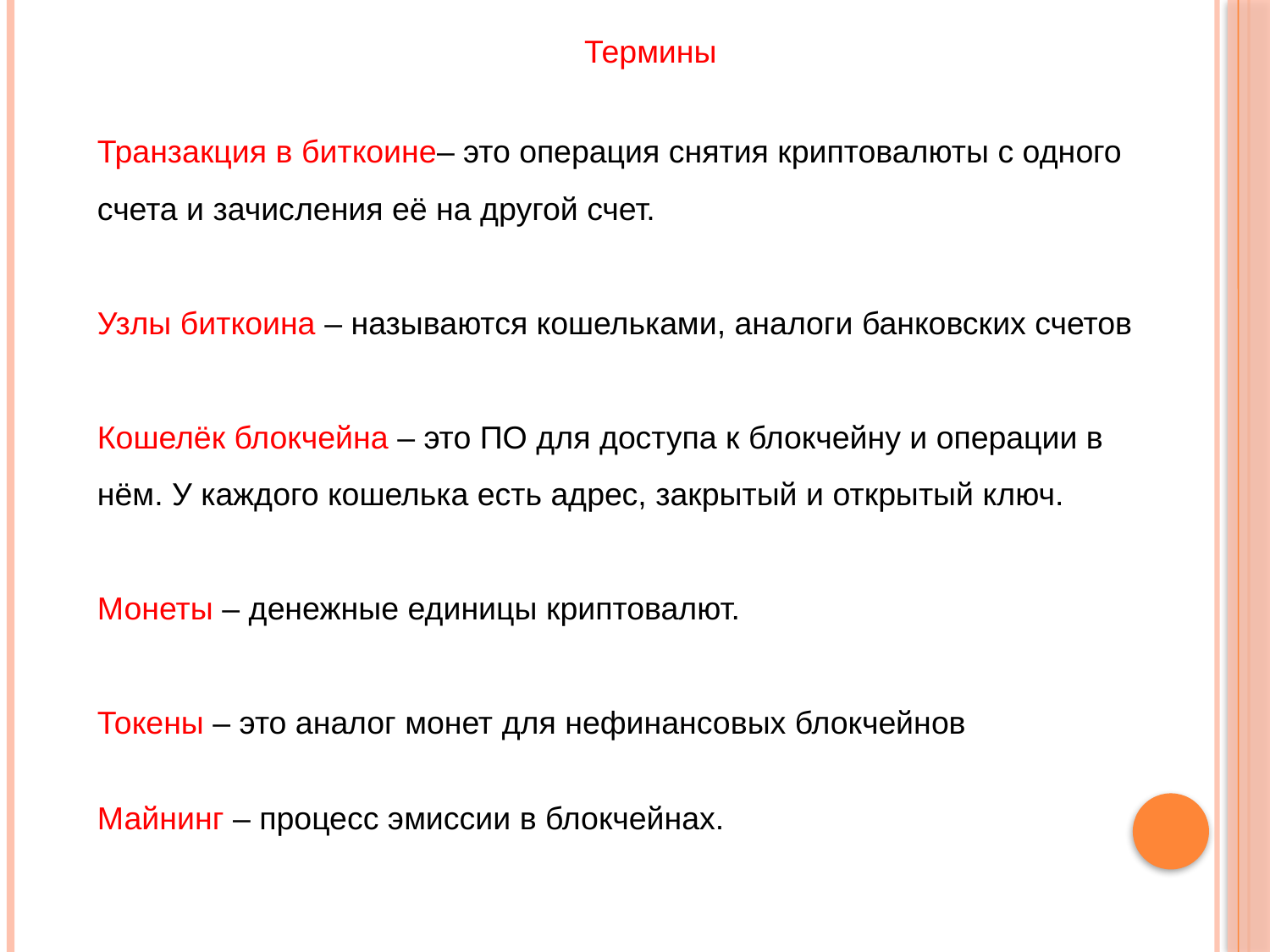

Термины
Транзакция в биткоине– это операция снятия криптовалюты с одного счета и зачисления её на другой счет.

Узлы биткоина – называются кошельками, аналоги банковских счетов

Кошелёк блокчейна – это ПО для доступа к блокчейну и операции в нём. У каждого кошелька есть адрес, закрытый и открытый ключ.

Монеты – денежные единицы криптовалют.

Токены – это аналог монет для нефинансовых блокчейнов

Майнинг – процесс эмиссии в блокчейнах.